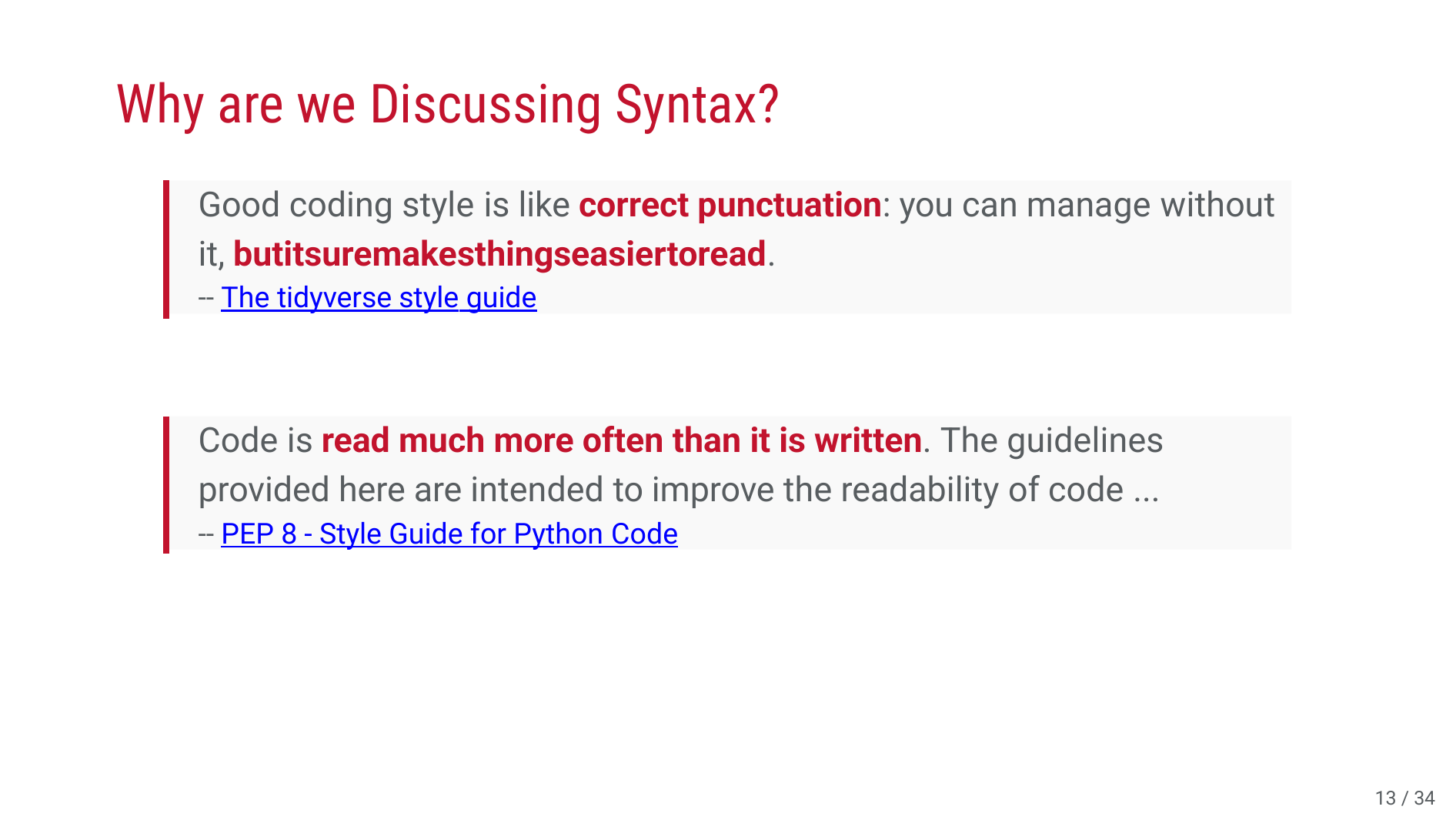

# Why are we Discussing Syntax?

Good coding style is like correct punctuation: you can manage without
it, butitsuremakesthingseasiertoread.
-- The tidyverse style guide

Code is read much more often than it is written. The guidelines
provided here are intended to improve the readability of code ...
-- PEP 8 - Style Guide for Python Code
13 / 34